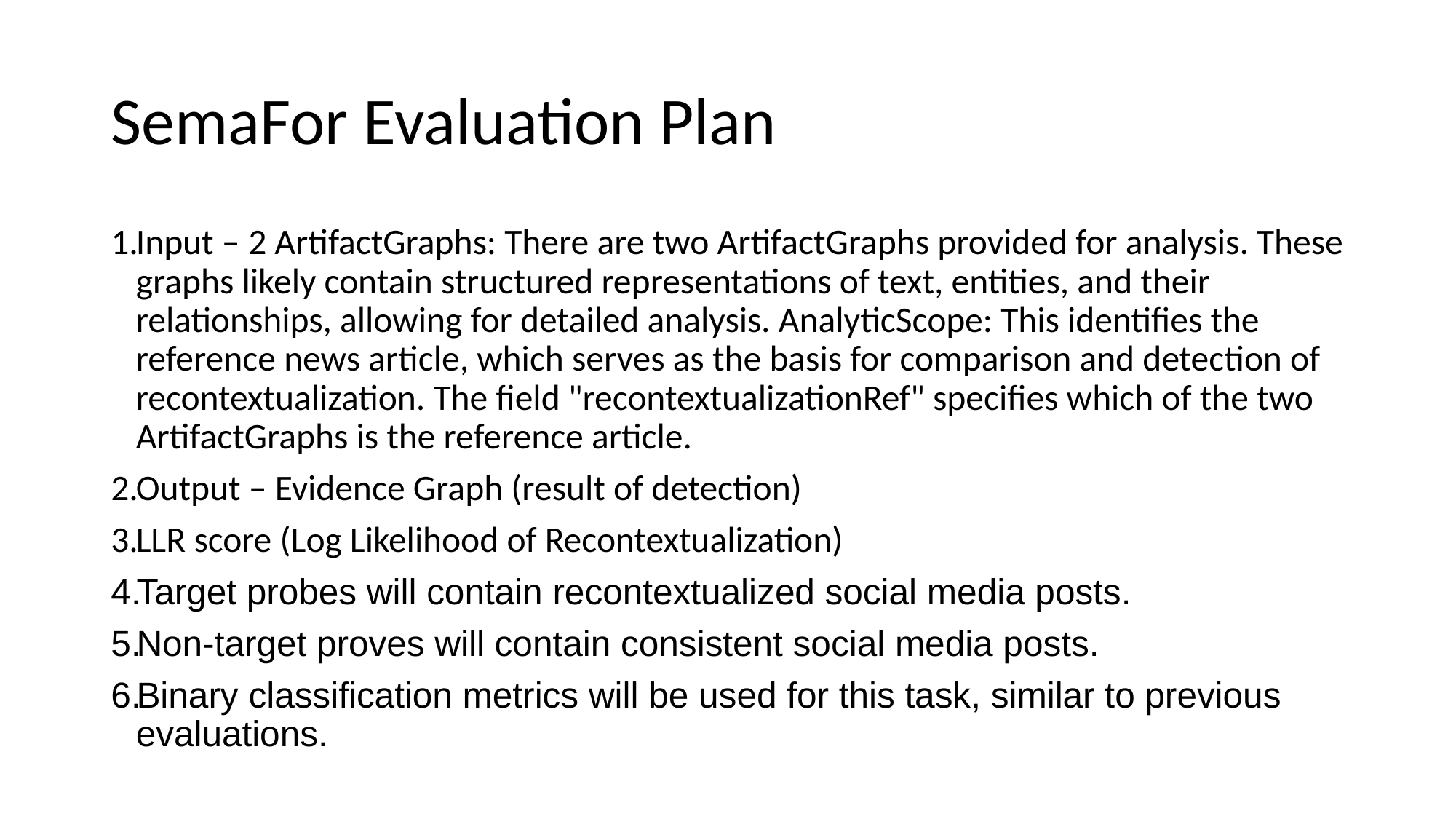

# SemaFor Evaluation Plan
Input – 2 ArtifactGraphs: There are two ArtifactGraphs provided for analysis. These graphs likely contain structured representations of text, entities, and their relationships, allowing for detailed analysis. AnalyticScope: This identifies the reference news article, which serves as the basis for comparison and detection of recontextualization. The field "recontextualizationRef" specifies which of the two ArtifactGraphs is the reference article.
Output – Evidence Graph (result of detection)
LLR score (Log Likelihood of Recontextualization)
Target probes will contain recontextualized social media posts.
Non-target proves will contain consistent social media posts.
Binary classification metrics will be used for this task, similar to previous evaluations.